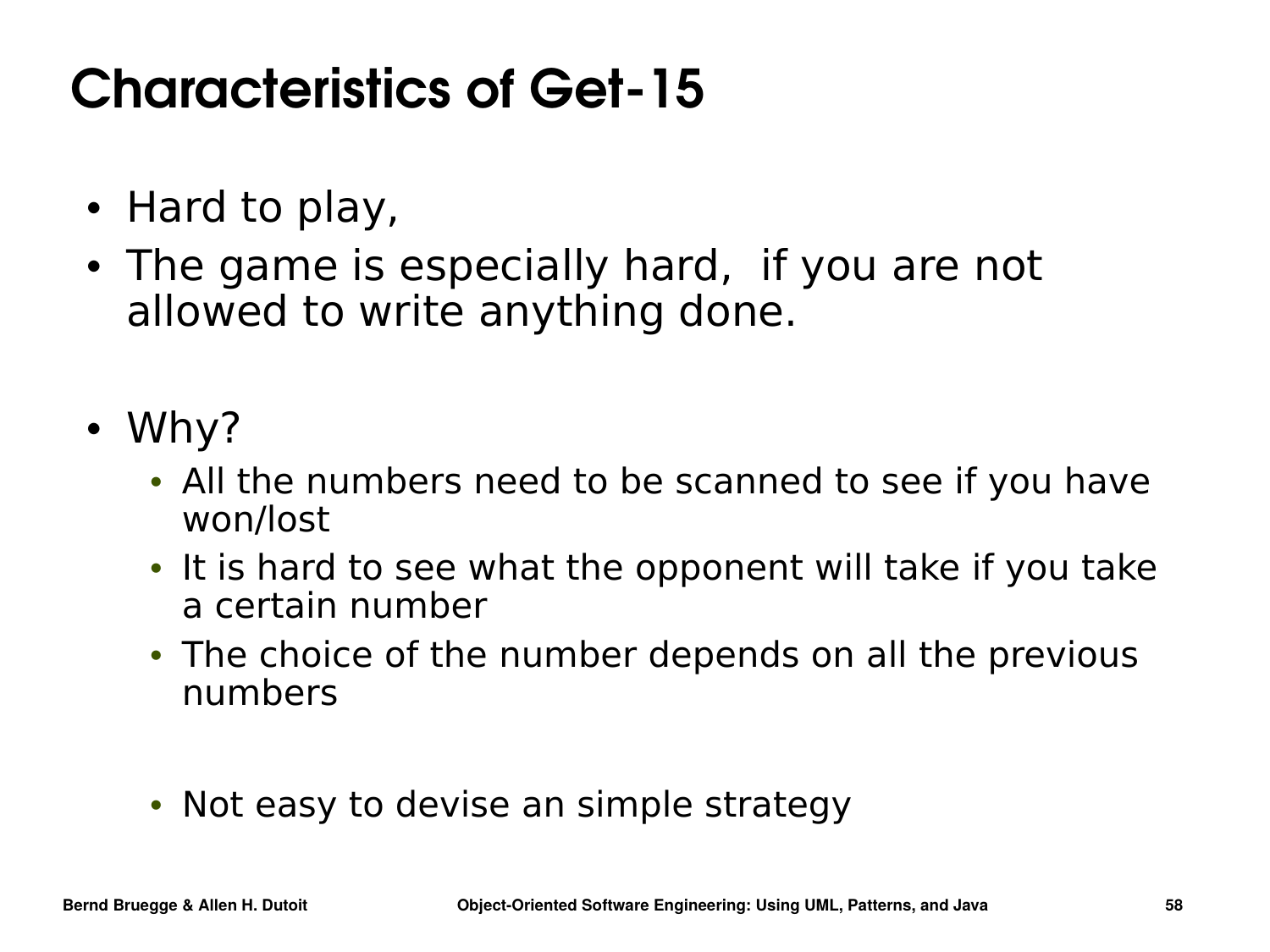

# Characteristics of Get-15
Hard to play,
The game is especially hard,  if you are not allowed to write anything done.

Why?
All the numbers need to be scanned to see if you have won/lost
It is hard to see what the opponent will take if you take a certain number
The choice of the number depends on all the previous numbers

Not easy to devise an simple strategy